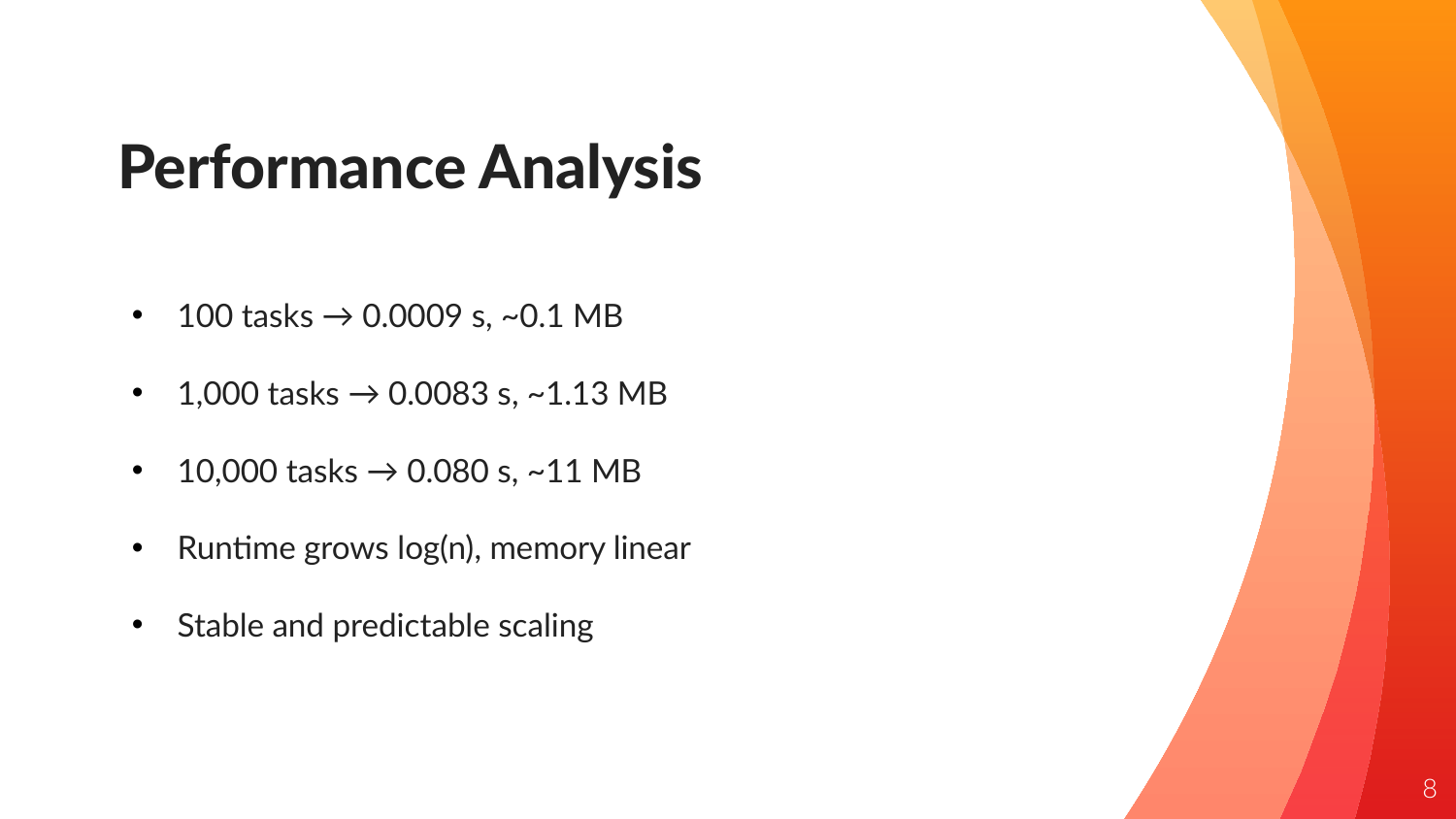

# Performance Analysis
100 tasks → 0.0009 s, ~0.1 MB
1,000 tasks → 0.0083 s, ~1.13 MB
10,000 tasks → 0.080 s, ~11 MB
Runtime grows log(n), memory linear
Stable and predictable scaling
8